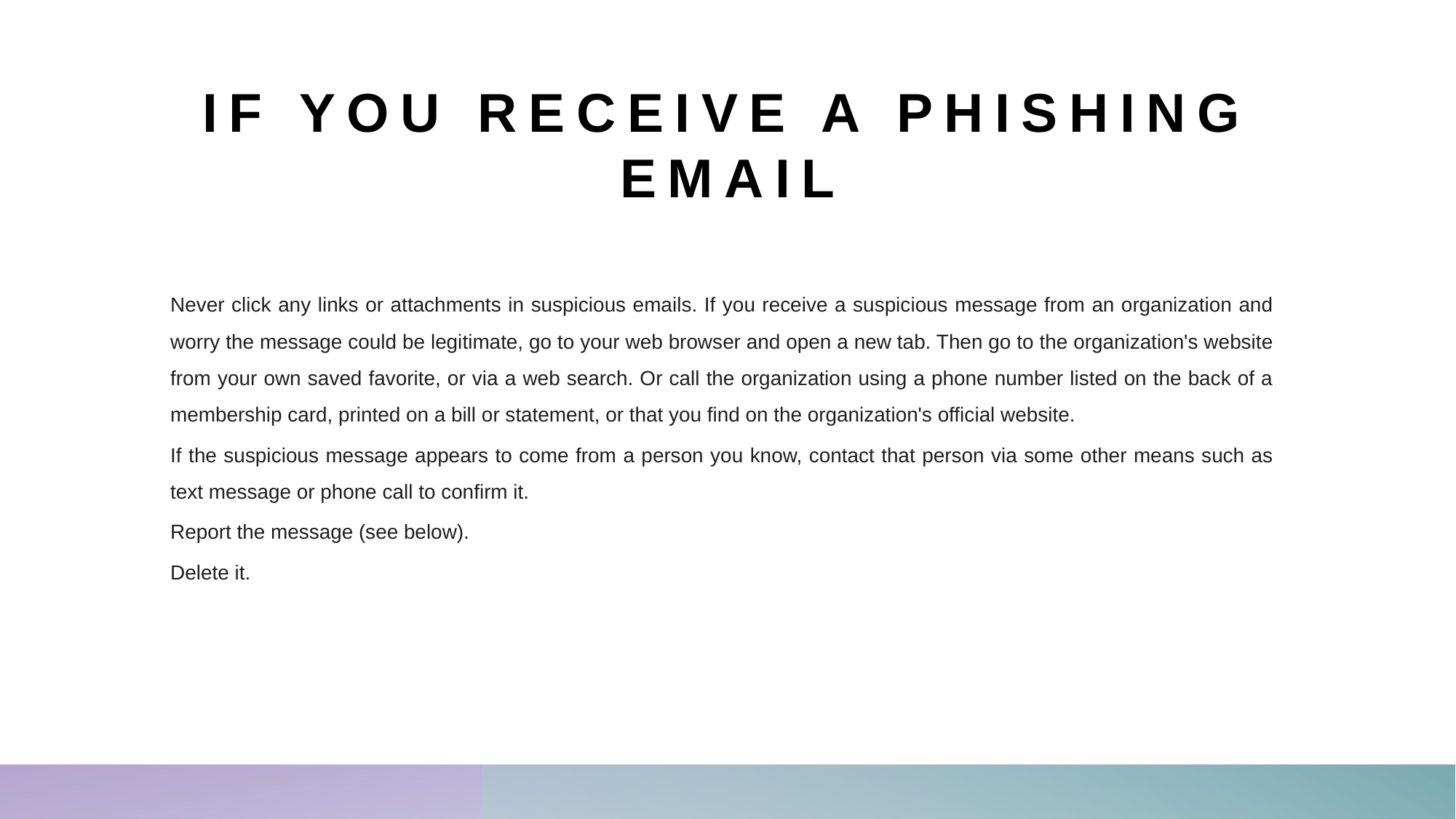

# If you receive a phishing email
Never click any links or attachments in suspicious emails. If you receive a suspicious message from an organization and worry the message could be legitimate, go to your web browser and open a new tab. Then go to the organization's website from your own saved favorite, or via a web search. Or call the organization using a phone number listed on the back of a membership card, printed on a bill or statement, or that you find on the organization's official website.
If the suspicious message appears to come from a person you know, contact that person via some other means such as text message or phone call to confirm it.
Report the message (see below).
Delete it.